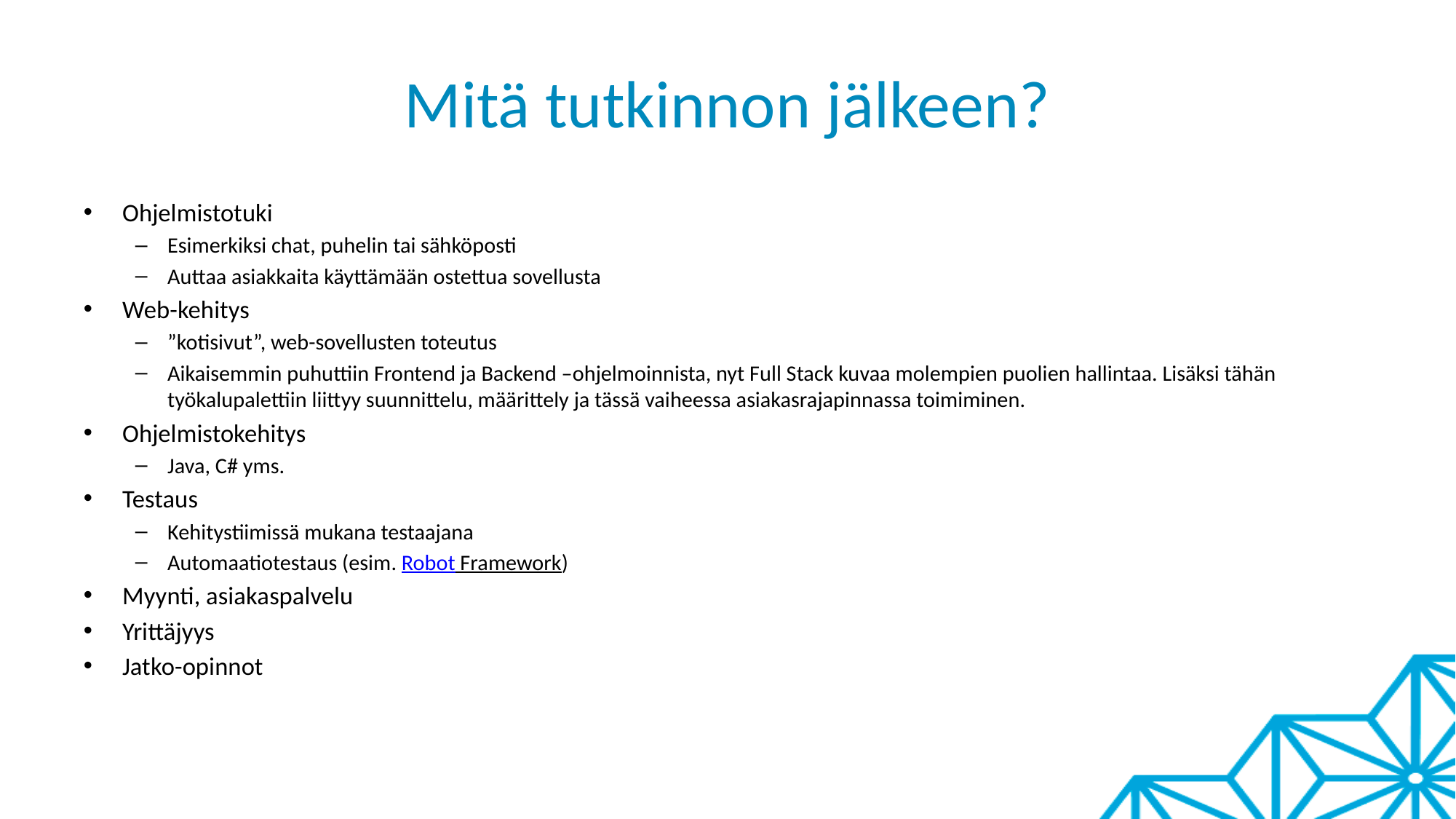

# Mitä tutkinnon jälkeen?
Ohjelmistotuki
Esimerkiksi chat, puhelin tai sähköposti
Auttaa asiakkaita käyttämään ostettua sovellusta
Web-kehitys
”kotisivut”, web-sovellusten toteutus
Aikaisemmin puhuttiin Frontend ja Backend –ohjelmoinnista, nyt Full Stack kuvaa molempien puolien hallintaa. Lisäksi tähän työkalupalettiin liittyy suunnittelu, määrittely ja tässä vaiheessa asiakasrajapinnassa toimiminen.
Ohjelmistokehitys
Java, C# yms.
Testaus
Kehitystiimissä mukana testaajana
Automaatiotestaus (esim. Robot Framework)
Myynti, asiakaspalvelu
Yrittäjyys
Jatko-opinnot